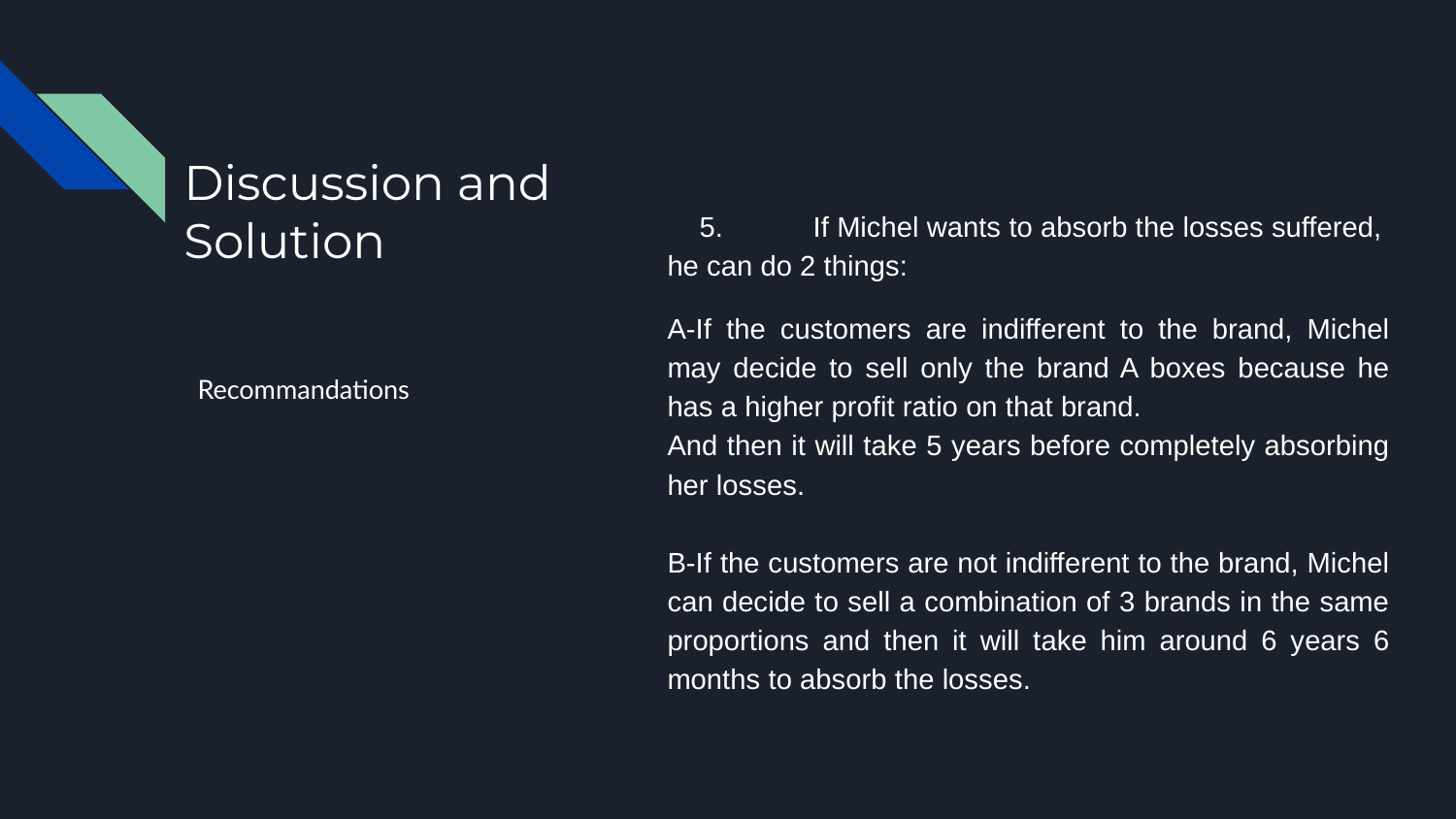

5.	If Michel wants to absorb the losses suffered, he can do 2 things:
A-If the customers are indifferent to the brand, Michel may decide to sell only the brand A boxes because he has a higher profit ratio on that brand.
And then it will take 5 years before completely absorbing her losses.

B-If the customers are not indifferent to the brand, Michel can decide to sell a combination of 3 brands in the same proportions and then it will take him around 6 years 6 months to absorb the losses.

# Discussion and Solution
Recommandations